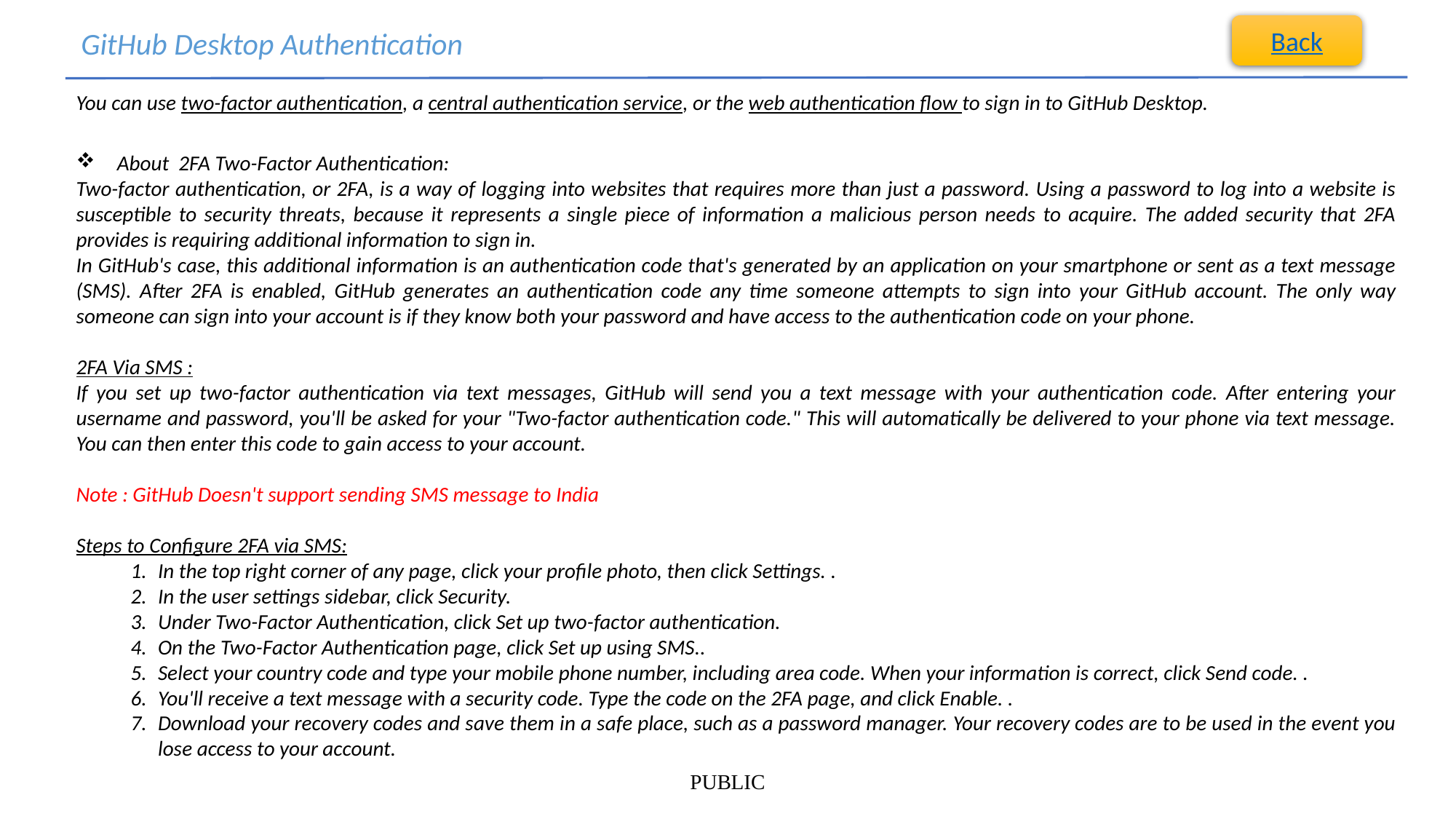

Back
   GitHub Desktop Authentication
You can use two-factor authentication, a central authentication service, or the web authentication flow to sign in to GitHub Desktop.

About  2FA Two-Factor Authentication:
Two-factor authentication, or 2FA, is a way of logging into websites that requires more than just a password. Using a password to log into a website is susceptible to security threats, because it represents a single piece of information a malicious person needs to acquire. The added security that 2FA provides is requiring additional information to sign in.
In GitHub's case, this additional information is an authentication code that's generated by an application on your smartphone or sent as a text message (SMS). After 2FA is enabled, GitHub generates an authentication code any time someone attempts to sign into your GitHub account. The only way someone can sign into your account is if they know both your password and have access to the authentication code on your phone.

2FA Via SMS :
If you set up two-factor authentication via text messages, GitHub will send you a text message with your authentication code. After entering your username and password, you'll be asked for your "Two-factor authentication code." This will automatically be delivered to your phone via text message. You can then enter this code to gain access to your account.

Note : GitHub Doesn't support sending SMS message to India

Steps to Configure 2FA via SMS:
In the top right corner of any page, click your profile photo, then click Settings. .
In the user settings sidebar, click Security.
Under Two-Factor Authentication, click Set up two-factor authentication.
On the Two-Factor Authentication page, click Set up using SMS..
Select your country code and type your mobile phone number, including area code. When your information is correct, click Send code. .
You'll receive a text message with a security code. Type the code on the 2FA page, and click Enable. .
Download your recovery codes and save them in a safe place, such as a password manager. Your recovery codes are to be used in the event you lose access to your account.
PUBLIC